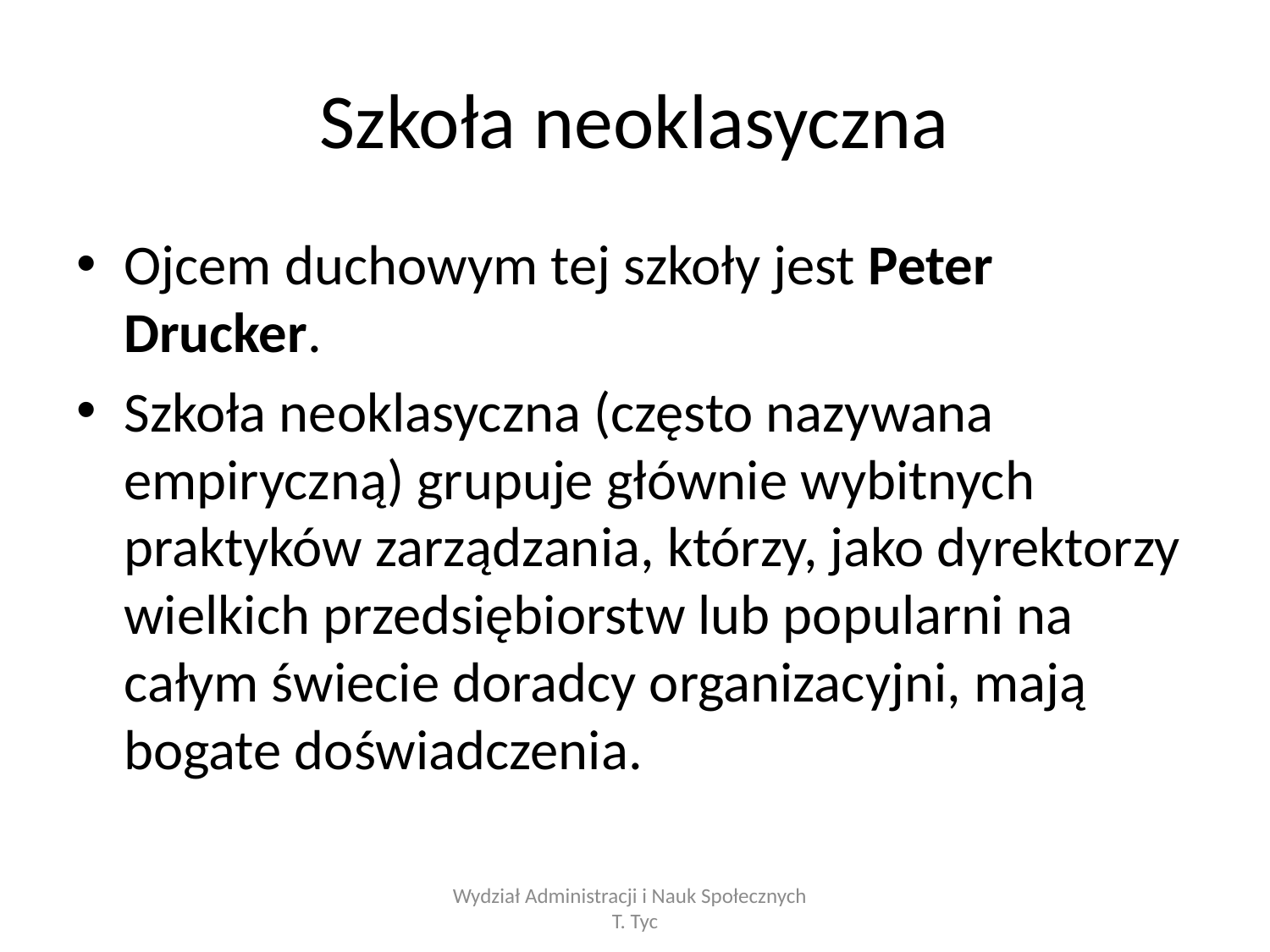

# Szkoła neoklasyczna
Ojcem duchowym tej szkoły jest Peter Drucker.
Szkoła neoklasyczna (często nazywana empiryczną) grupuje głównie wybitnych praktyków zarządzania, którzy, jako dyrektorzy wielkich przedsiębiorstw lub popularni na całym świecie doradcy organizacyjni, mają bogate doświadczenia.
Wydział Administracji i Nauk Społecznych   T. Tyc